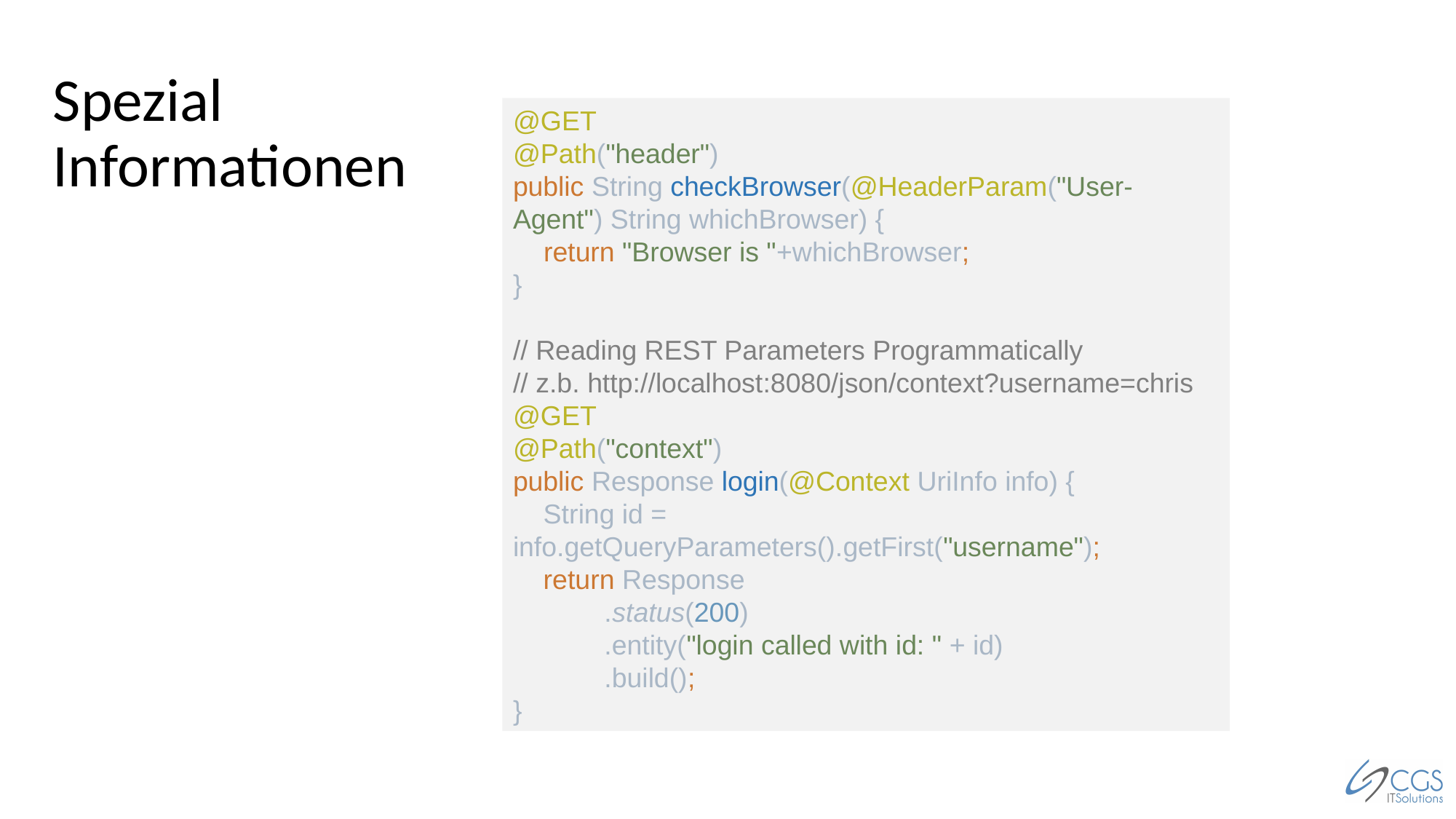

# Spezial Informationen
@GET
@Path("header")
public String checkBrowser(@HeaderParam("User-Agent") String whichBrowser) {
    return "Browser is "+whichBrowser;
}
// Reading REST Parameters Programmatically
// z.b. http://localhost:8080/json/context?username=chris
@GET
@Path("context")
public Response login(@Context UriInfo info) {
    String id = info.getQueryParameters().getFirst("username");
    return Response
            .status(200)
            .entity("login called with id: " + id)
            .build();
}